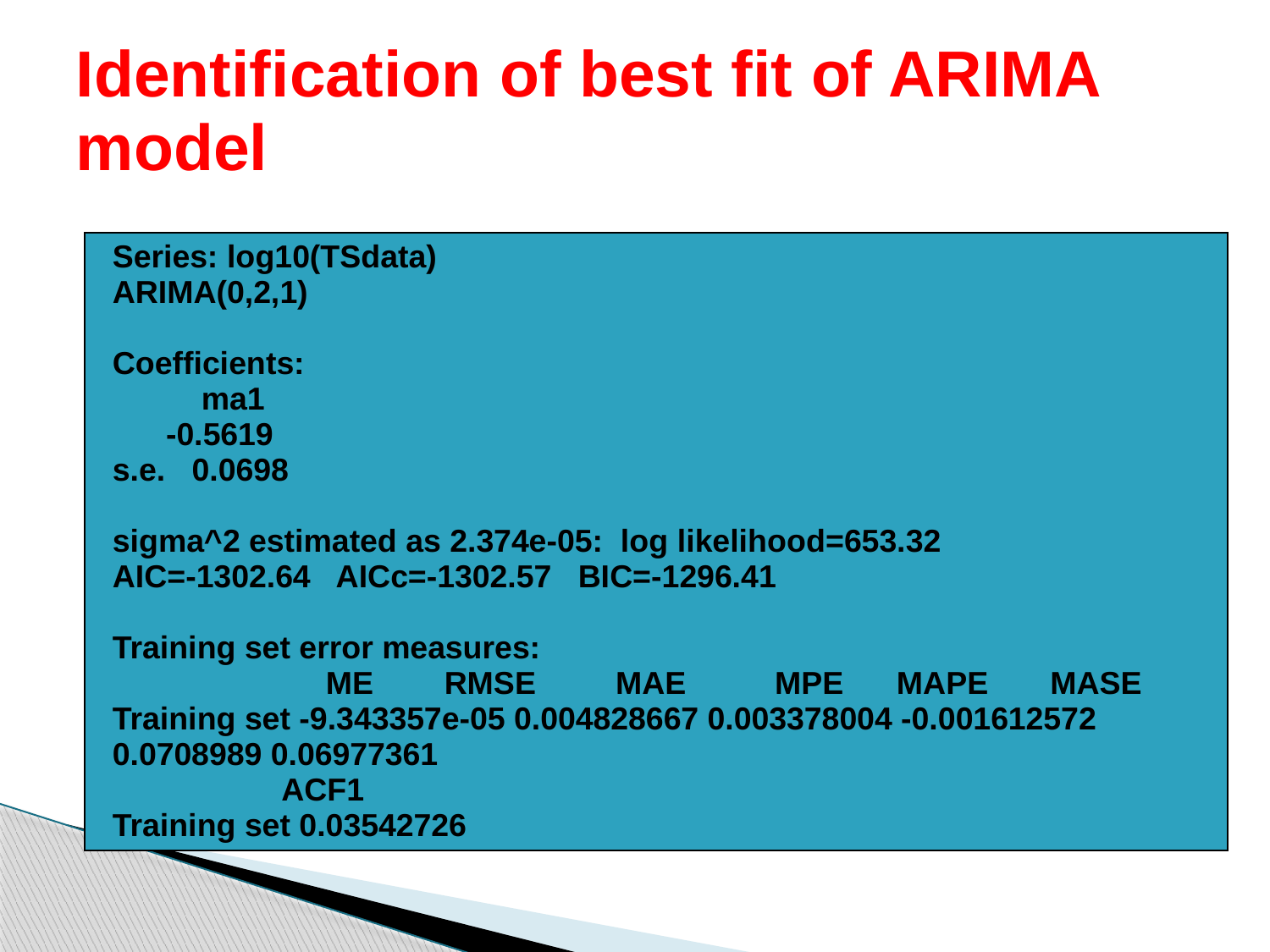

# Identification of best fit of ARIMA model
| Series: log10(TSdata) ARIMA(0,2,1) Coefficients: ma1 -0.5619 s.e. 0.0698 sigma^2 estimated as 2.374e-05: log likelihood=653.32 AIC=-1302.64 AICc=-1302.57 BIC=-1296.41 Training set error measures: ME RMSE MAE MPE MAPE MASE Training set -9.343357e-05 0.004828667 0.003378004 -0.001612572 0.0708989 0.06977361 ACF1 Training set 0.03542726 |
| --- |